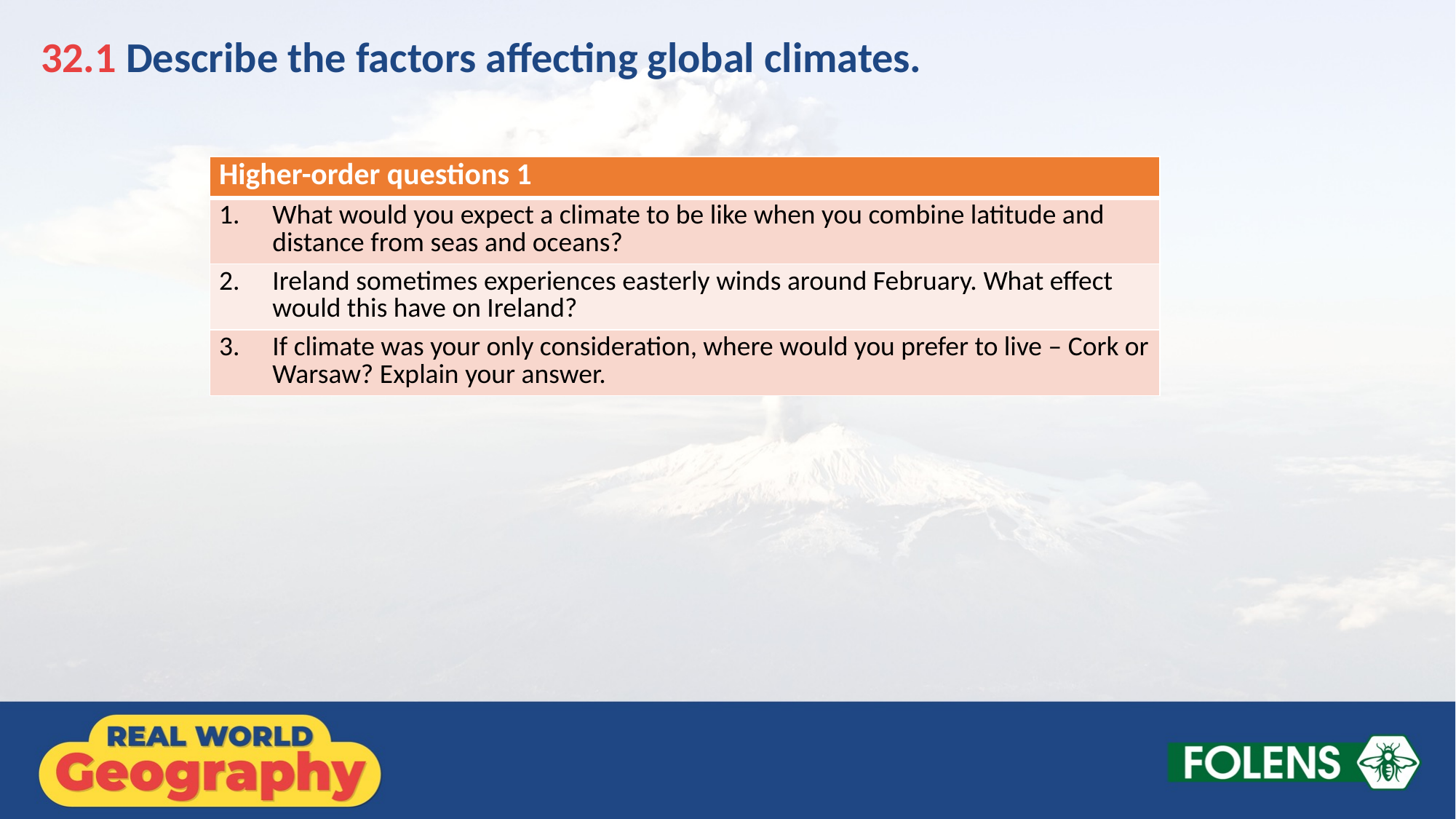

32.1 Describe the factors affecting global climates.

| Higher-order questions 1 |
| --- |
| 1. What would you expect a climate to be like when you combine latitude and distance from seas and oceans? |
| 2. Ireland sometimes experiences easterly winds around February. What effect would this have on Ireland? |
| 3. If climate was your only consideration, where would you prefer to live – Cork or Warsaw? Explain your answer. |